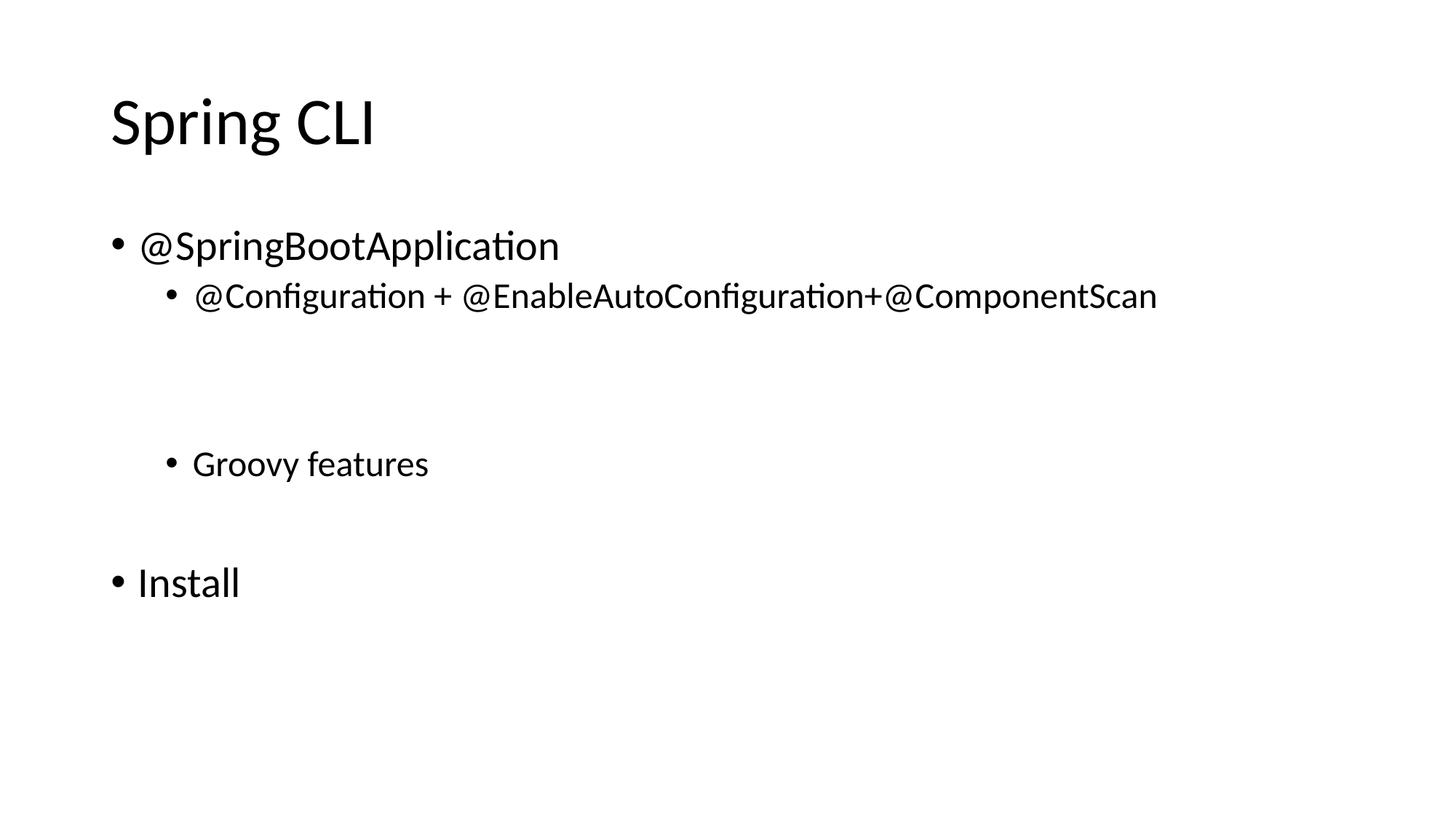

# Spring CLI
@SpringBootApplication
@Configuration + @EnableAutoConfiguration+@ComponentScan

Groovy features

Install